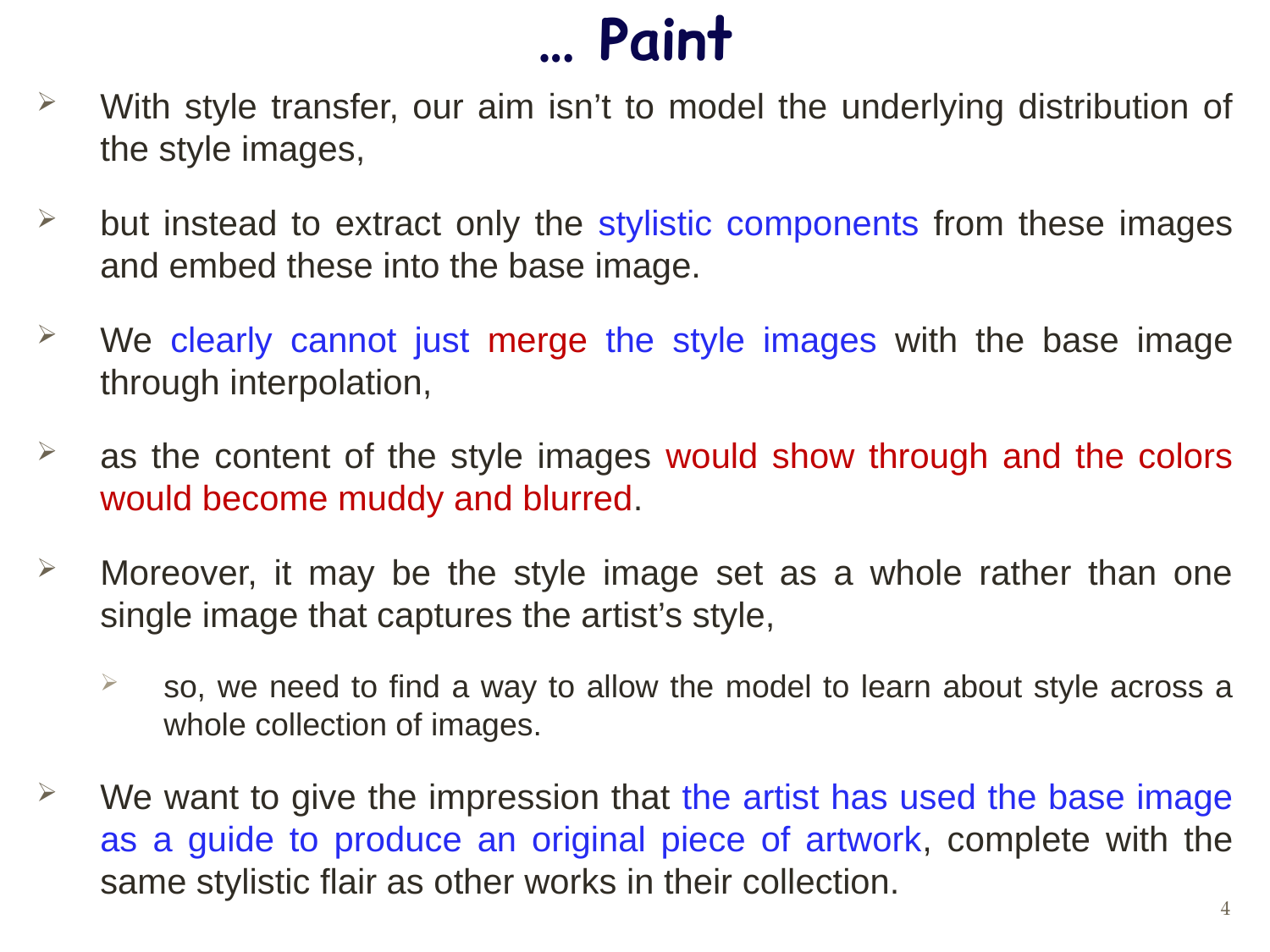

# … Paint
With style transfer, our aim isn’t to model the underlying distribution of the style images,
but instead to extract only the stylistic components from these images and embed these into the base image.
We clearly cannot just merge the style images with the base image through interpolation,
as the content of the style images would show through and the colors would become muddy and blurred.
Moreover, it may be the style image set as a whole rather than one single image that captures the artist’s style,
so, we need to find a way to allow the model to learn about style across a whole collection of images.
We want to give the impression that the artist has used the base image as a guide to produce an original piece of artwork, complete with the same stylistic flair as other works in their collection.
4